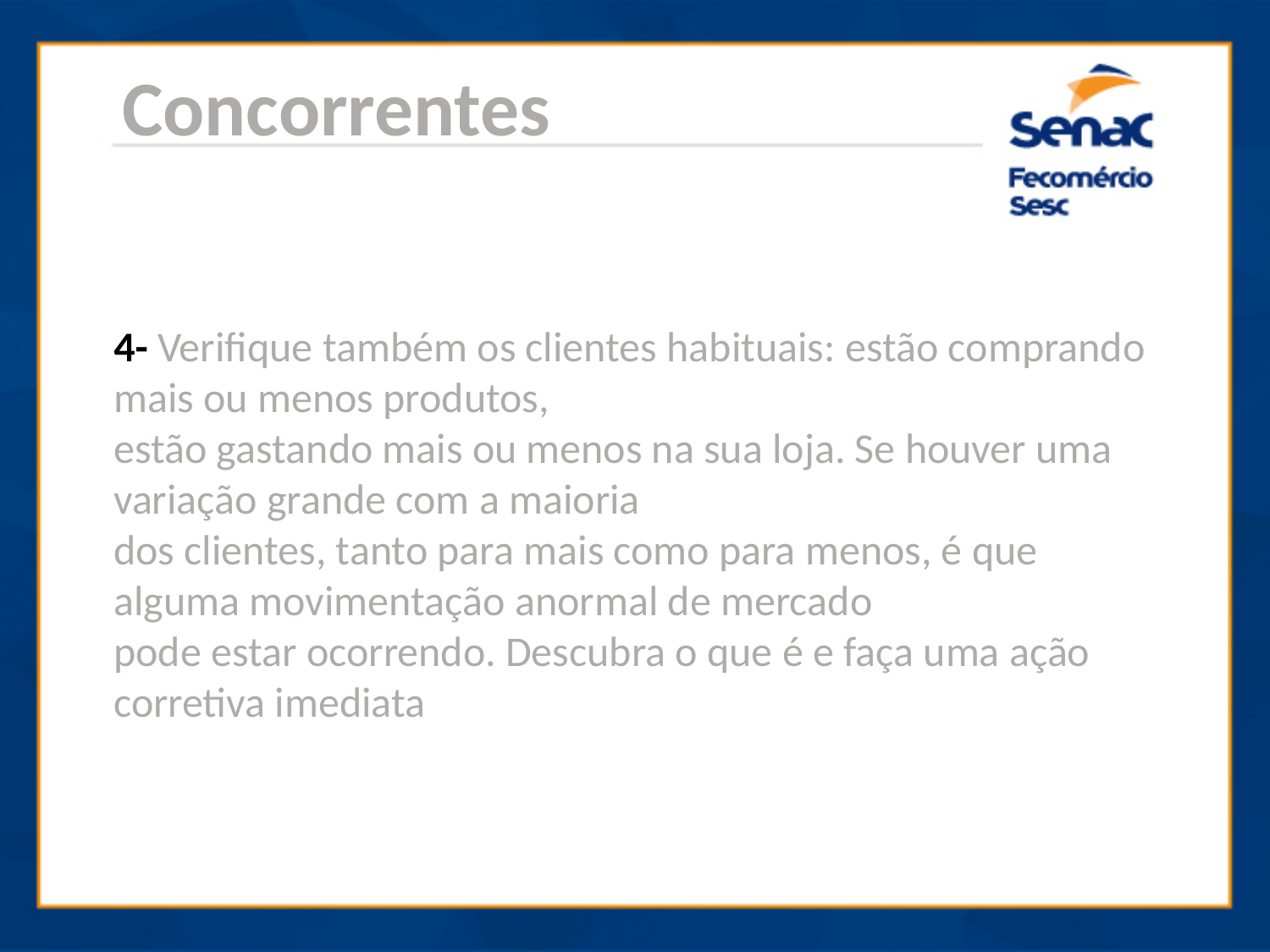

Concorrentes

4- Verifique também os clientes habituais: estão comprando mais ou menos produtos,
estão gastando mais ou menos na sua loja. Se houver uma variação grande com a maioria
dos clientes, tanto para mais como para menos, é que alguma movimentação anormal de mercado
pode estar ocorrendo. Descubra o que é e faça uma ação corretiva imediata